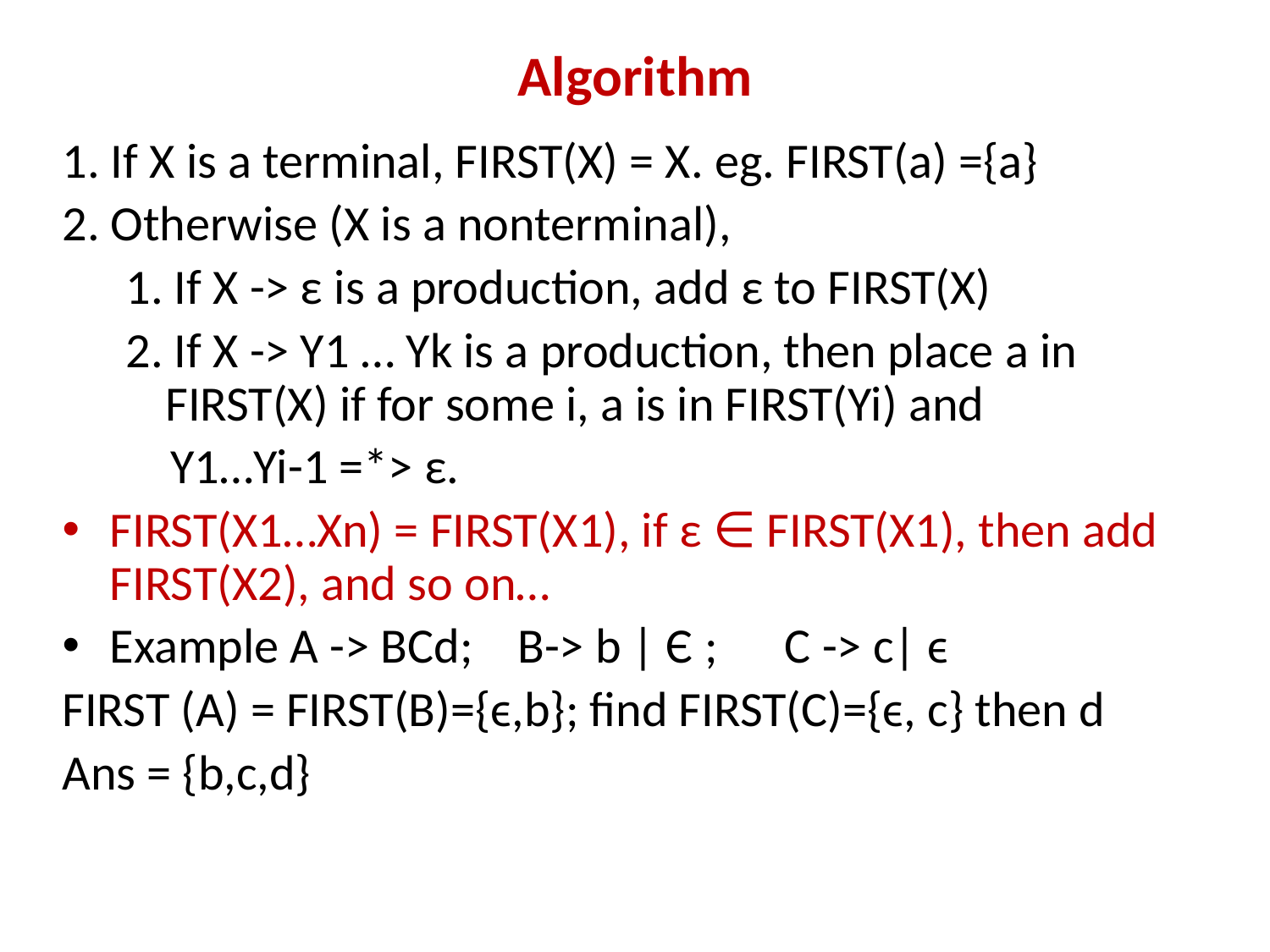

# Algorithm
1. If X is a terminal, FIRST(X) = X. eg. FIRST(a) ={a}
2. Otherwise (X is a nonterminal),
1. If X -> ε is a production, add ε to FIRST(X)
2. If X -> Y1 … Yk is a production, then place a in FIRST(X) if for some i, a is in FIRST(Yi) and
    Y1…Yi-1 =*> ε.
FIRST(X1…Xn) = FIRST(X1), if ε ∈ FIRST(X1), then add FIRST(X2), and so on…
Example A -> BCd;    B-> b | Є ;      C -> c| ϵ
FIRST (A) = FIRST(B)={ϵ,b}; find FIRST(C)={ϵ, c} then d
Ans = {b,c,d}